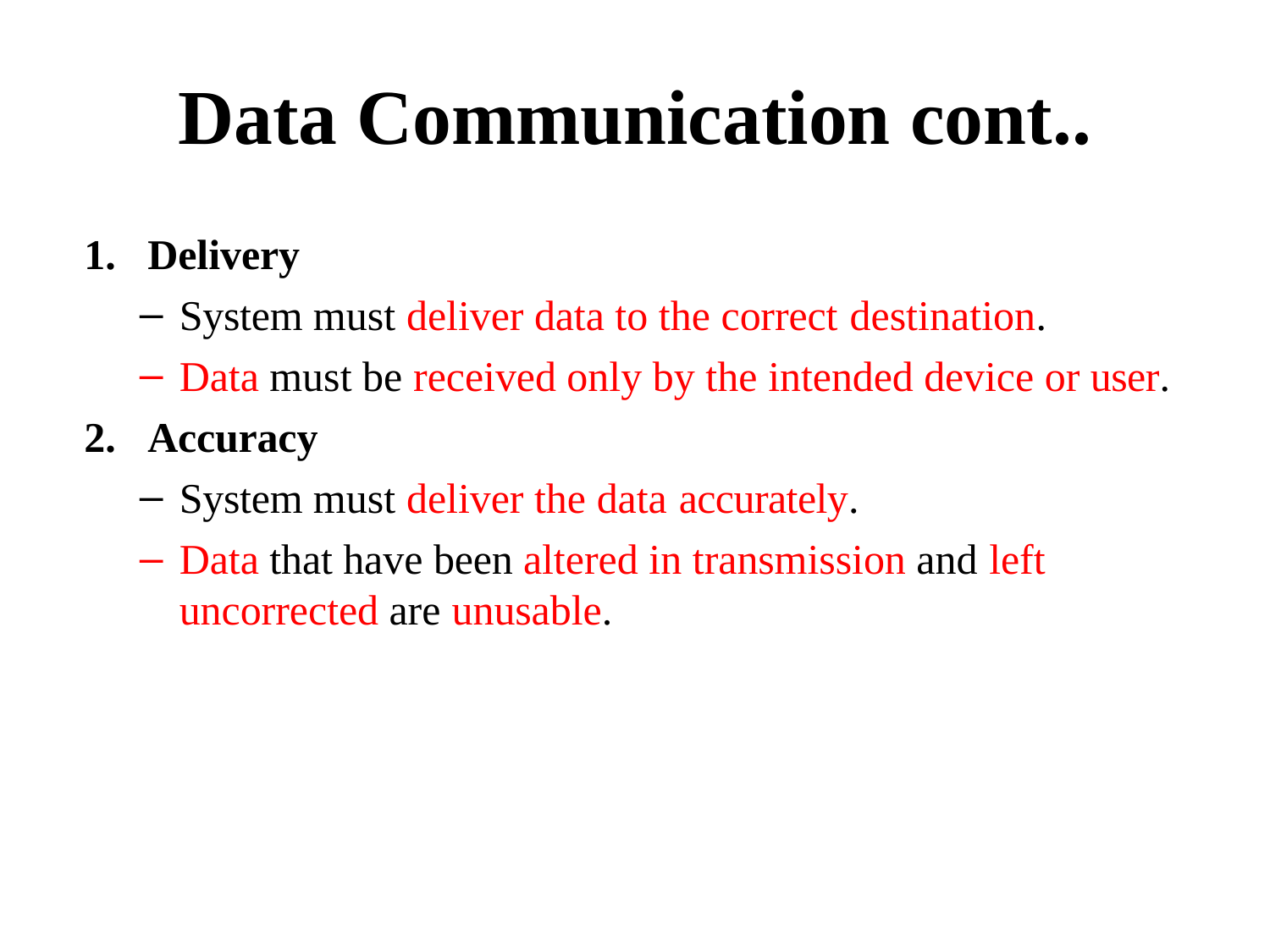

# Data Communication cont..
Delivery
System must deliver data to the correct destination.
Data must be received only by the intended device or user.
Accuracy
System must deliver the data accurately.
Data that have been altered in transmission and left
uncorrected are unusable.